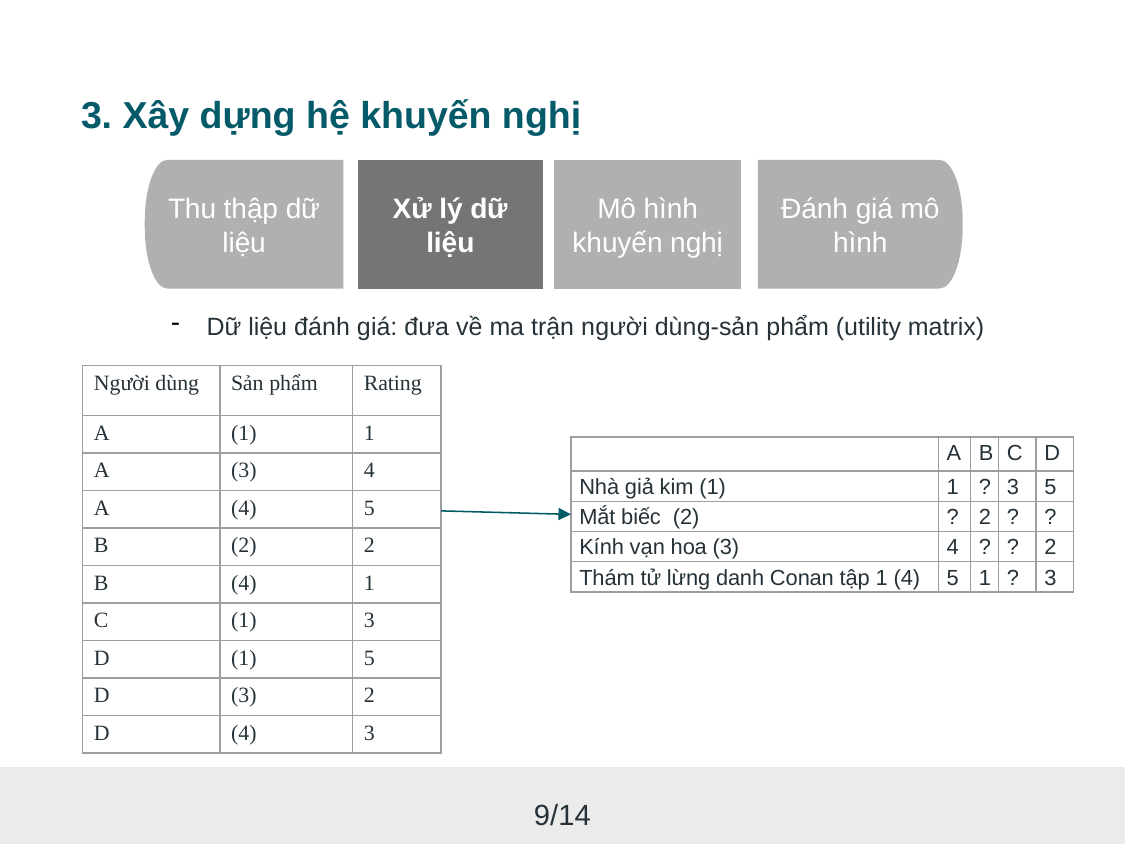

3. Xây dựng hệ khuyến nghị
Thu thập dữ liệu
Xử lý dữ liệu
Mô hình khuyến nghị
Đánh giá mô hình
Dữ liệu đánh giá: đưa về ma trận người dùng-sản phẩm (utility matrix)
| Người dùng | Sản phẩm | Rating |
| --- | --- | --- |
| A | (1) | 1 |
| A | (3) | 4 |
| A | (4) | 5 |
| B | (2) | 2 |
| B | (4) | 1 |
| C | (1) | 3 |
| D | (1) | 5 |
| D | (3) | 2 |
| D | (4) | 3 |
|  | A | B | C | D |
| --- | --- | --- | --- | --- |
| Nhà giả kim (1) | 1 | ? | 3 | 5 |
| Mắt biếc (2) | ? | 2 | ? | ? |
| Kính vạn hoa (3) | 4 | ? | ? | 2 |
| Thám tử lừng danh Conan tập 1 (4) | 5 | 1 | ? | 3 |
9/14